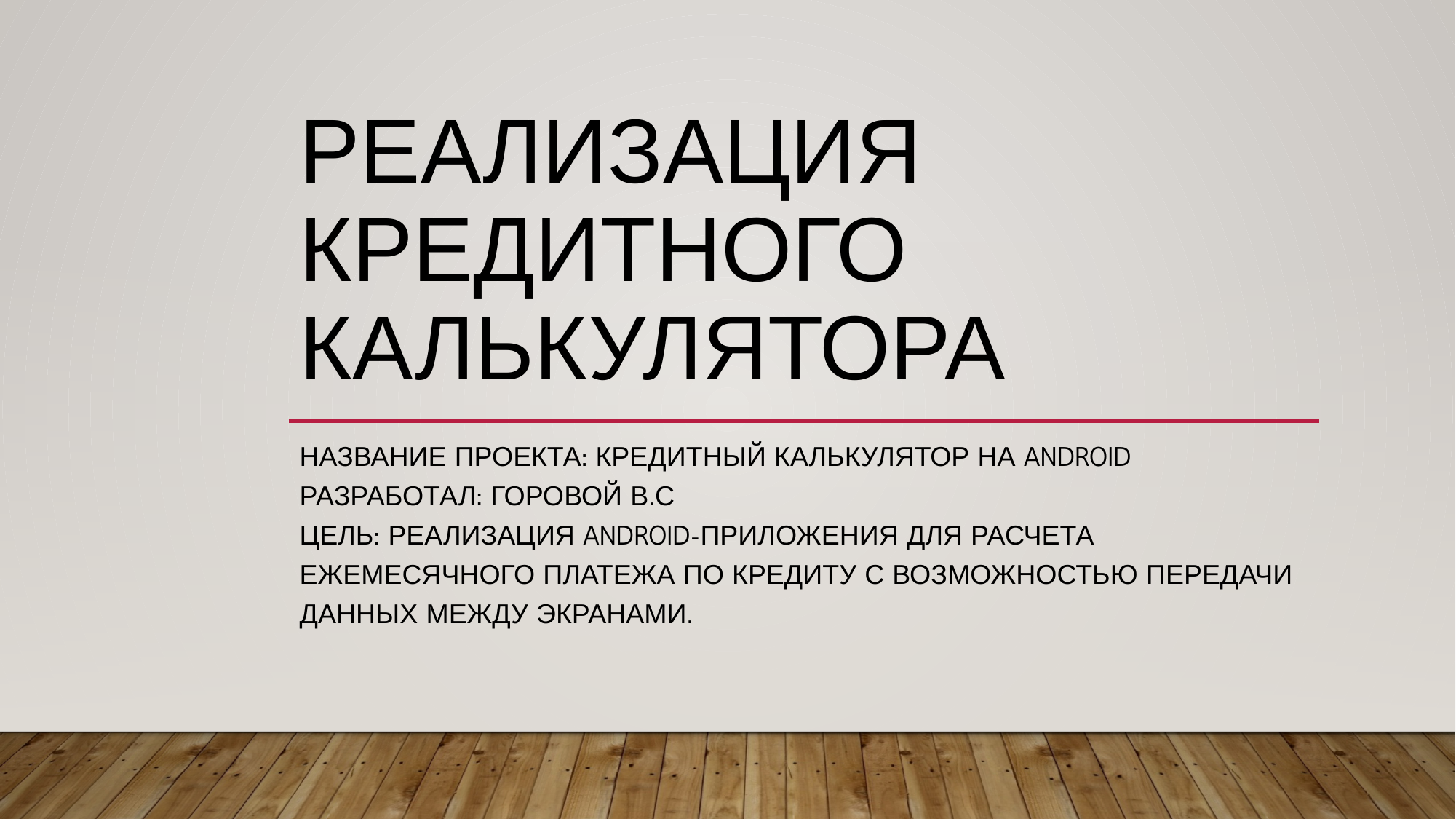

# Реализация кредитного калькулятора
Название проекта: Кредитный калькулятор на Android
Разработал: ГОРОВОЙ В.С
Цель: Реализация Android-приложения для расчета ежемесячного платежа по кредиту с возможностью передачи данных между экранами.